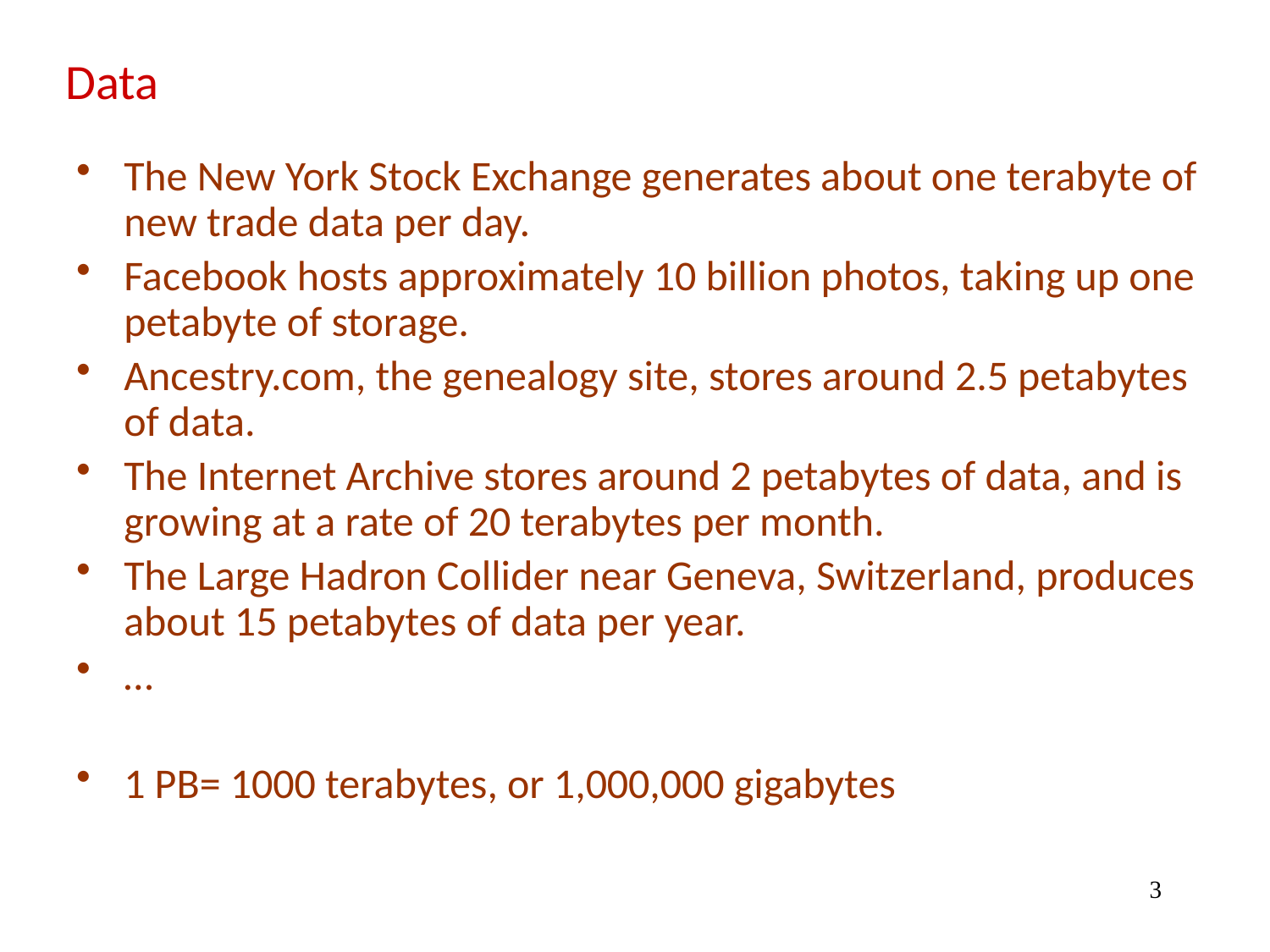

# Data
The New York Stock Exchange generates about one terabyte of new trade data per day.
Facebook hosts approximately 10 billion photos, taking up one petabyte of storage.
Ancestry.com, the genealogy site, stores around 2.5 petabytes of data.
The Internet Archive stores around 2 petabytes of data, and is growing at a rate of 20 terabytes per month.
The Large Hadron Collider near Geneva, Switzerland, produces about 15 petabytes of data per year.
…

1 PB= 1000 terabytes, or 1,000,000 gigabytes

3